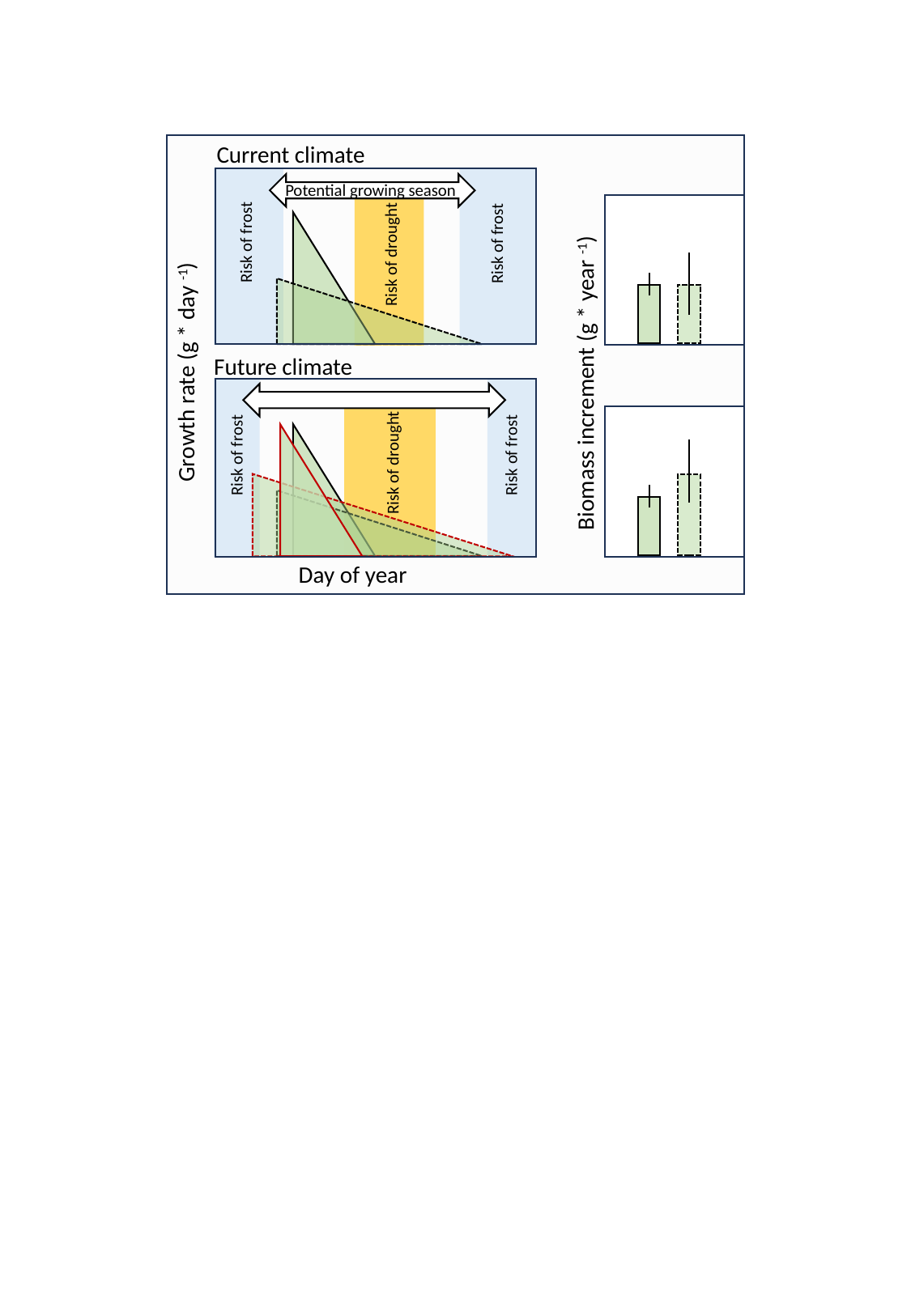

Current climate

Potential growing season

Risk of frost
Risk of frost
Risk of drought

Future climate
Growth rate (g * day -1)
Biomass increment (g * year -1)

Risk of frost
Risk of frost
Risk of drought

Day of year